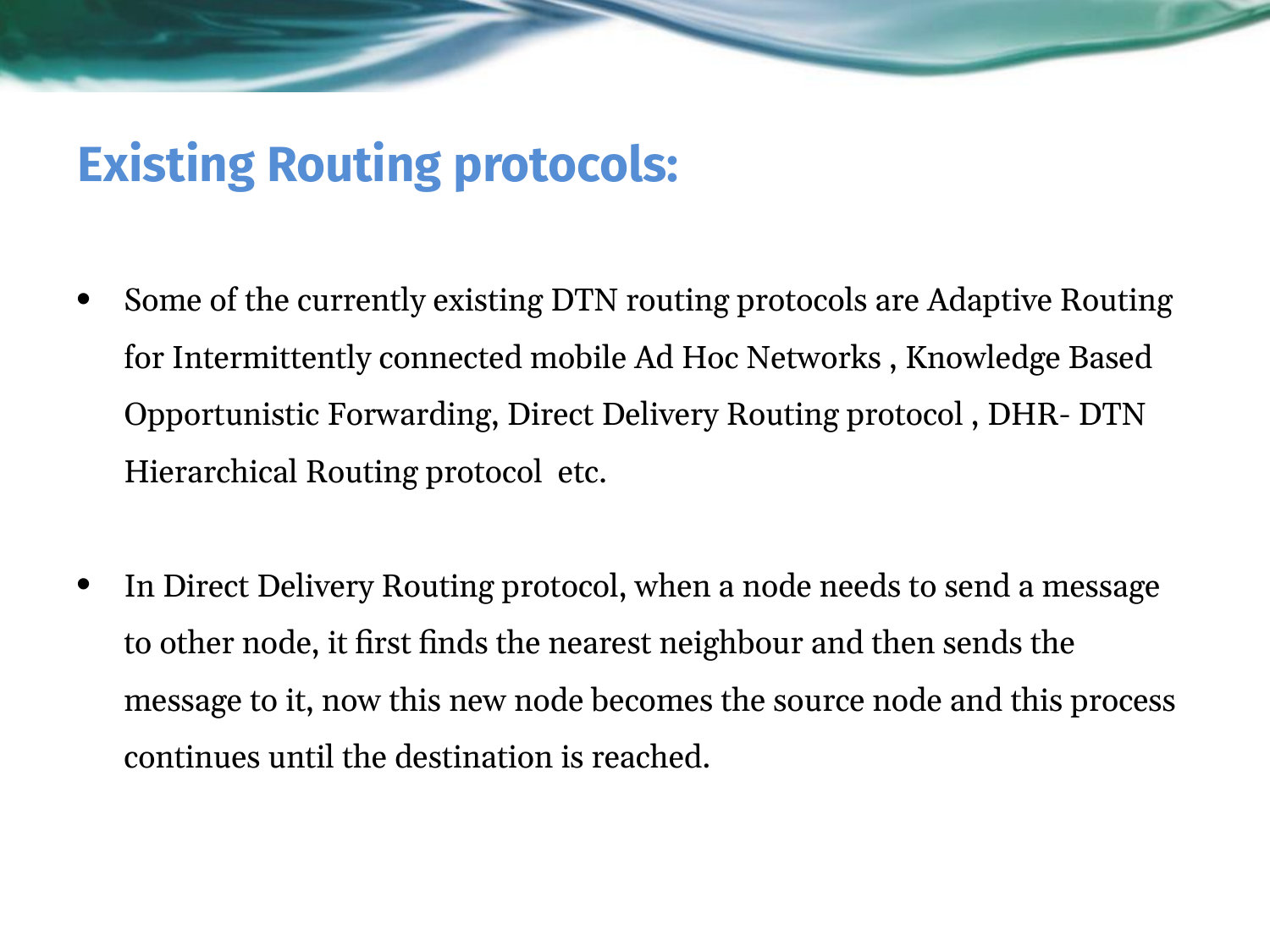

# Existing Routing protocols:
Some of the currently existing DTN routing protocols are Adaptive Routing for Intermittently connected mobile Ad Hoc Networks , Knowledge Based Opportunistic Forwarding, Direct Delivery Routing protocol , DHR- DTN Hierarchical Routing protocol  etc.

In Direct Delivery Routing protocol, when a node needs to send a message to other node, it first finds the nearest neighbour and then sends the message to it, now this new node becomes the source node and this process continues until the destination is reached.